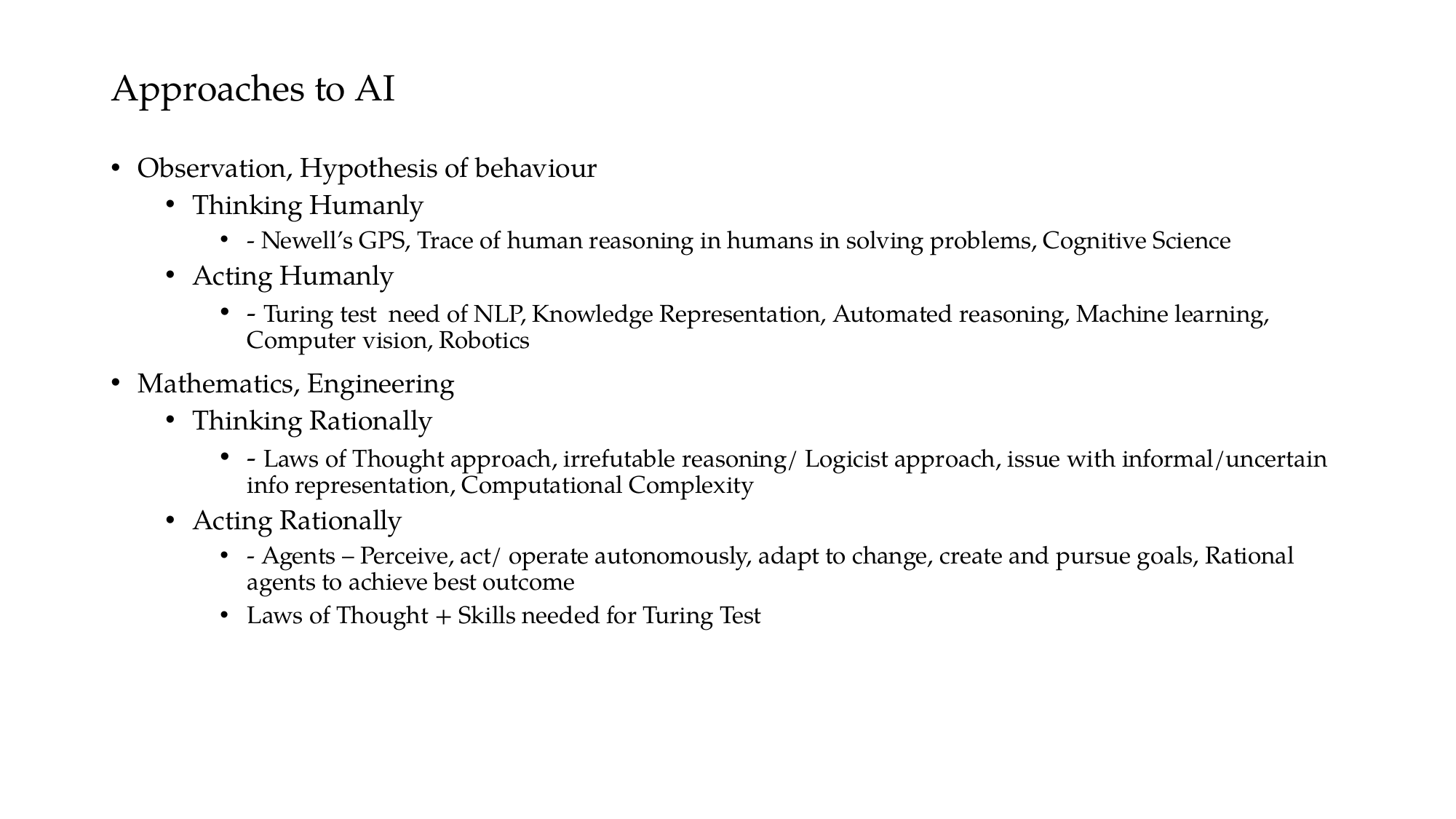

# Approaches to AI
Observation, Hypothesis of behaviour
Thinking Humanly
- Newell’s GPS, Trace of human reasoning in humans in solving problems, Cognitive Science
Acting Humanly
- Turing test  need of NLP, Knowledge Representation, Automated reasoning, Machine learning,  Computer vision, Robotics
Mathematics, Engineering
Thinking Rationally
- Laws of Thought approach, irrefutable reasoning/ Logicist approach, issue with informal/uncertain info representation, Computational Complexity
Acting Rationally
- Agents – Perceive, act/ operate autonomously, adapt to change, create and pursue goals, Rational agents to achieve best outcome
Laws of Thought + Skills needed for Turing Test